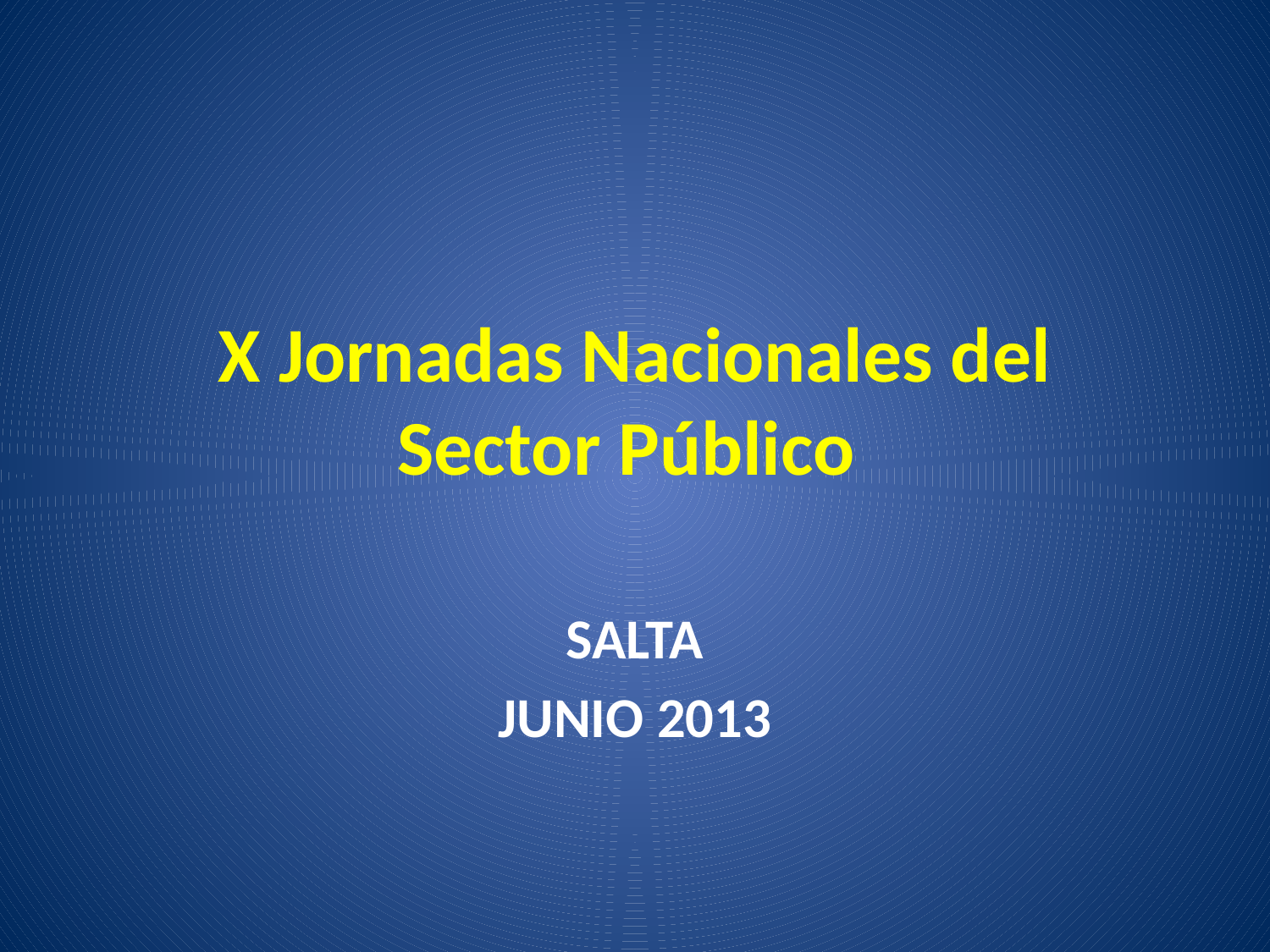

# X Jornadas Nacionales del Sector Público
SALTA
JUNIO 2013